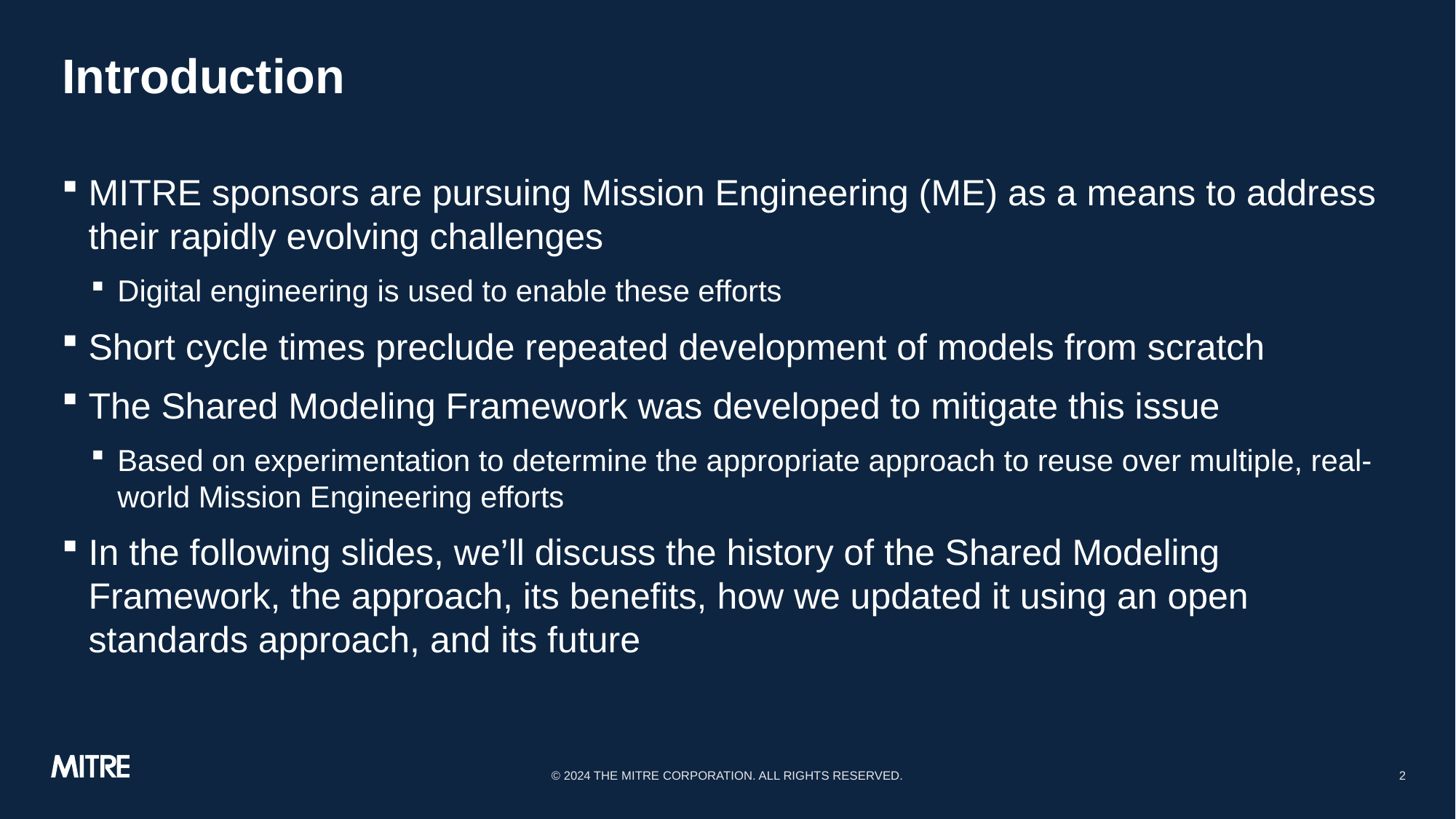

# Introduction
MITRE sponsors are pursuing Mission Engineering (ME) as a means to address their rapidly evolving challenges
Digital engineering is used to enable these efforts
Short cycle times preclude repeated development of models from scratch
The Shared Modeling Framework was developed to mitigate this issue
Based on experimentation to determine the appropriate approach to reuse over multiple, real-world Mission Engineering efforts
In the following slides, we’ll discuss the history of the Shared Modeling Framework, the approach, its benefits, how we updated it using an open standards approach, and its future
© 2024 THE MITRE CORPORATION. ALL RIGHTS RESERVED.
2